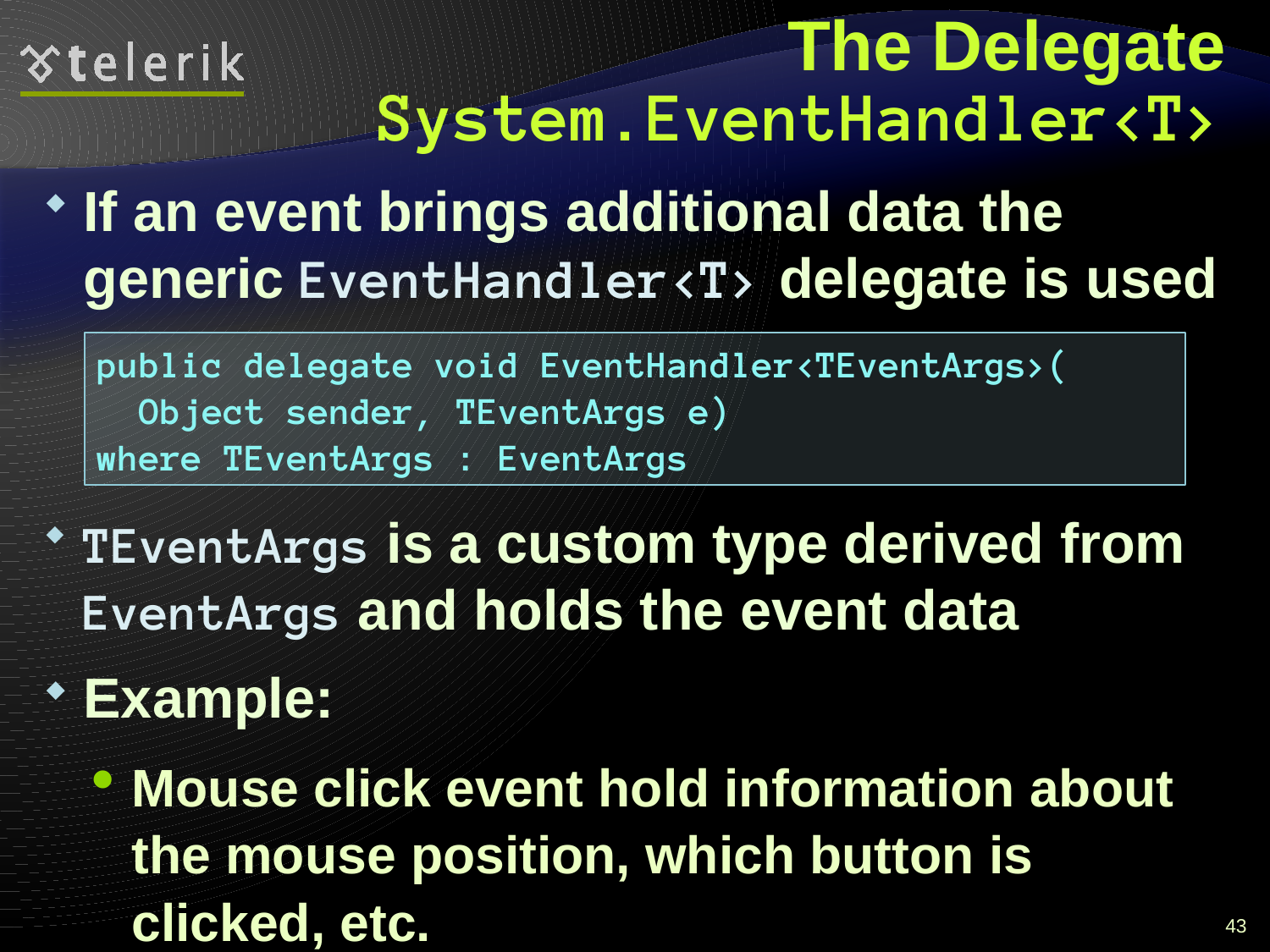

# The Delegate System.EventHandler<T>
If an event brings additional data the generic EventHandler<T> delegate is used

TEventArgs is a custom type derived from EventArgs and holds the event data
Example:
Mouse click event hold information about the mouse position, which button is clicked, etc.
public delegate void EventHandler<TEventArgs>(
  Object sender, TEventArgs e)
where TEventArgs : EventArgs
43